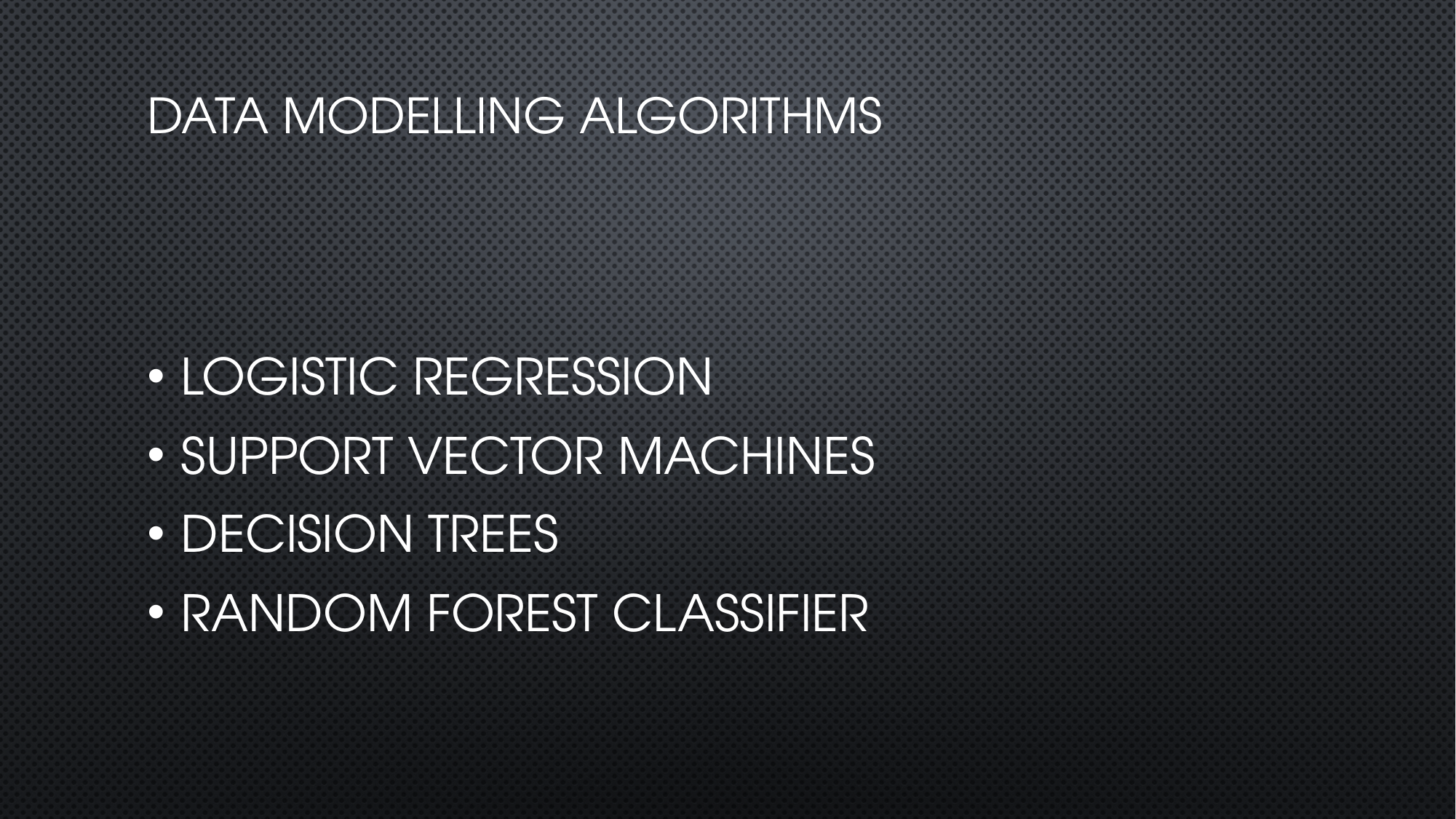

# Data Modelling ALGORITHMS
Logistic Regression
Support Vector Machines
Decision Trees
Random Forest Classifier